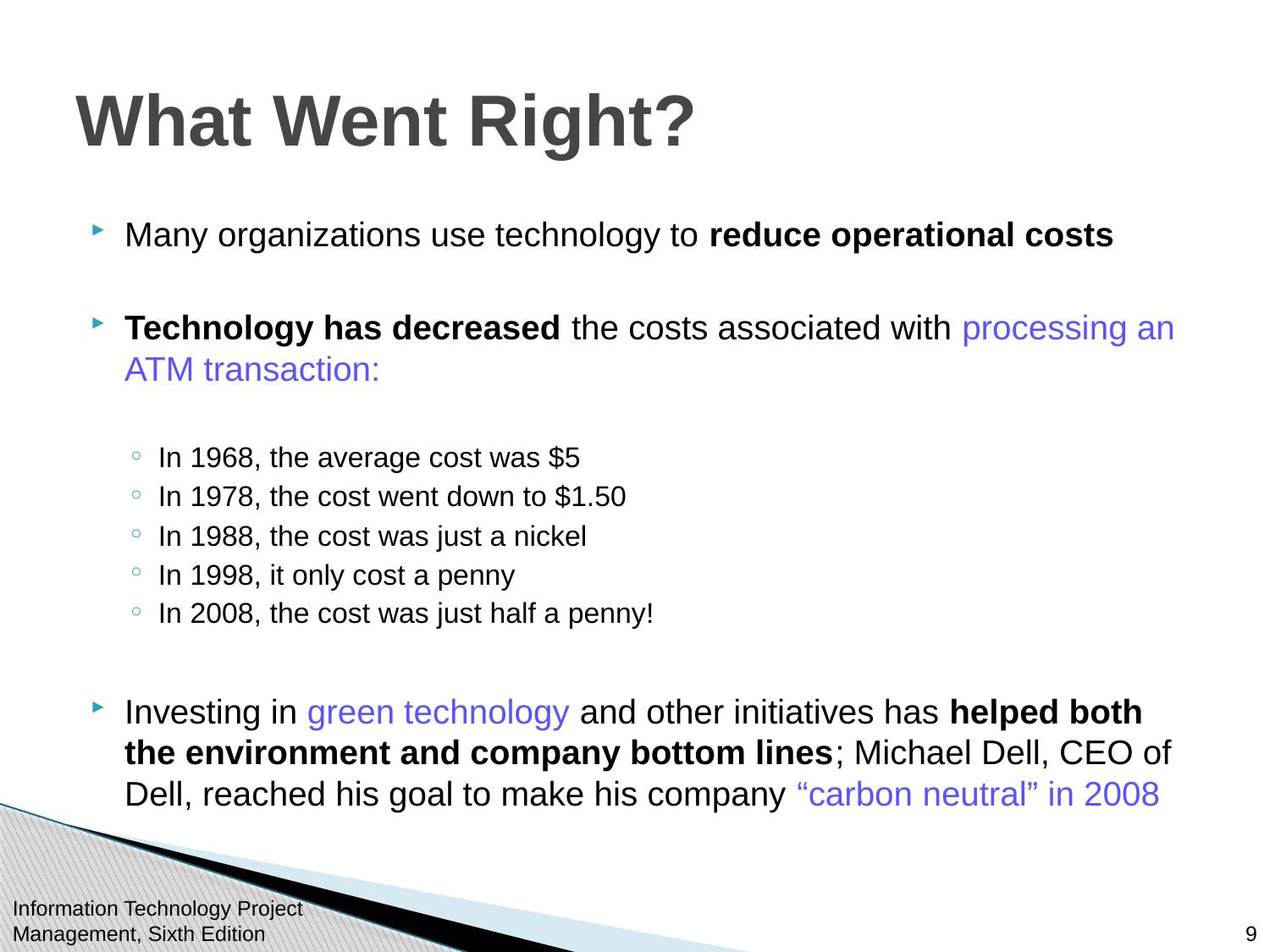

# What Went Right?
Many organizations use technology to reduce operational costs

Technology has decreased the costs associated with processing an ATM transaction:

In 1968, the average cost was $5
In 1978, the cost went down to $1.50
In 1988, the cost was just a nickel
In 1998, it only cost a penny
In 2008, the cost was just half a penny!

Investing in green technology and other initiatives has helped both the environment and company bottom lines; Michael Dell, CEO of Dell, reached his goal to make his company “carbon neutral” in 2008

Information Technology Project Management, Sixth Edition
9